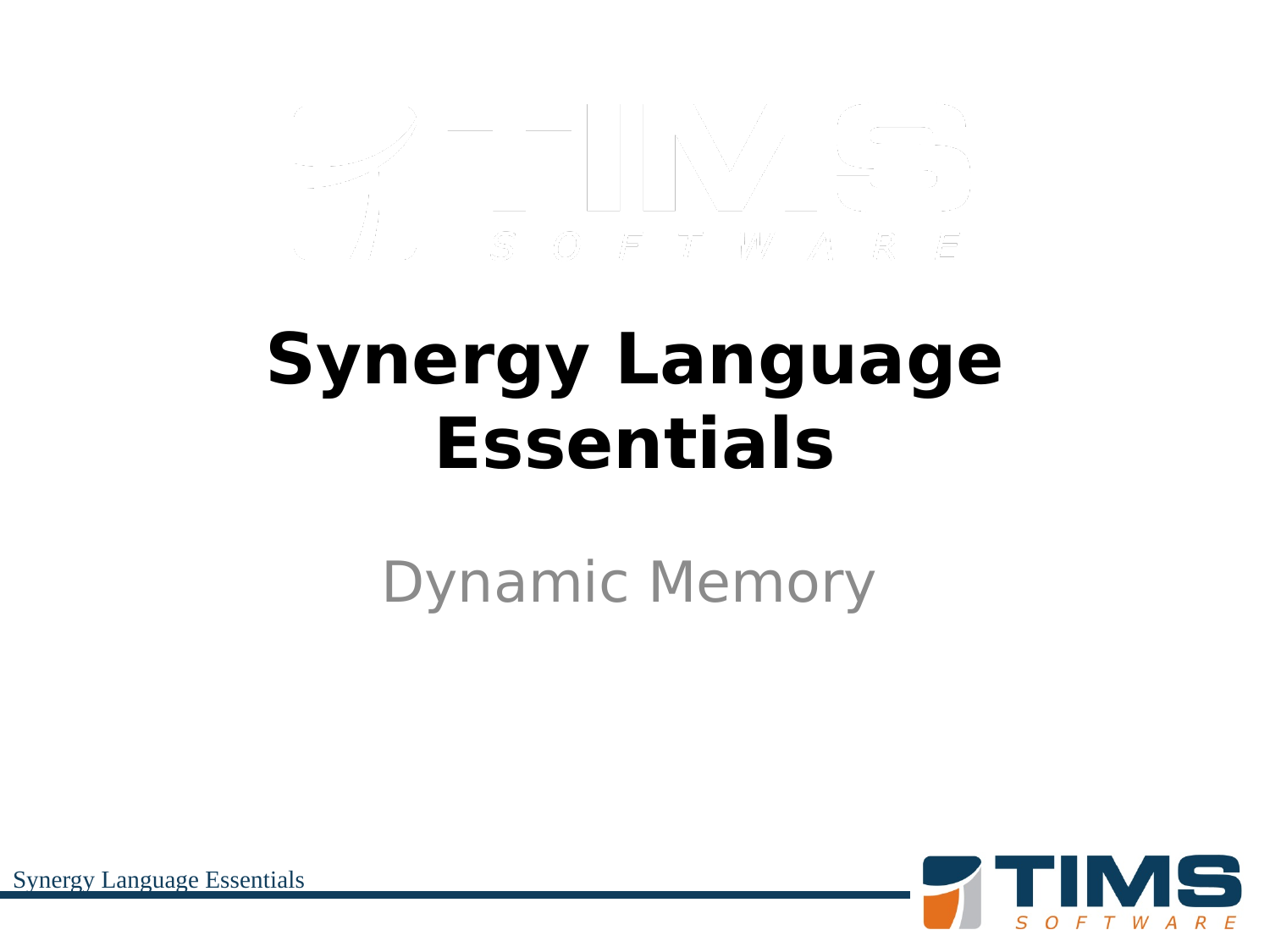

# Synergy Language Essentials
Dynamic Memory
Synergy Language Essentials